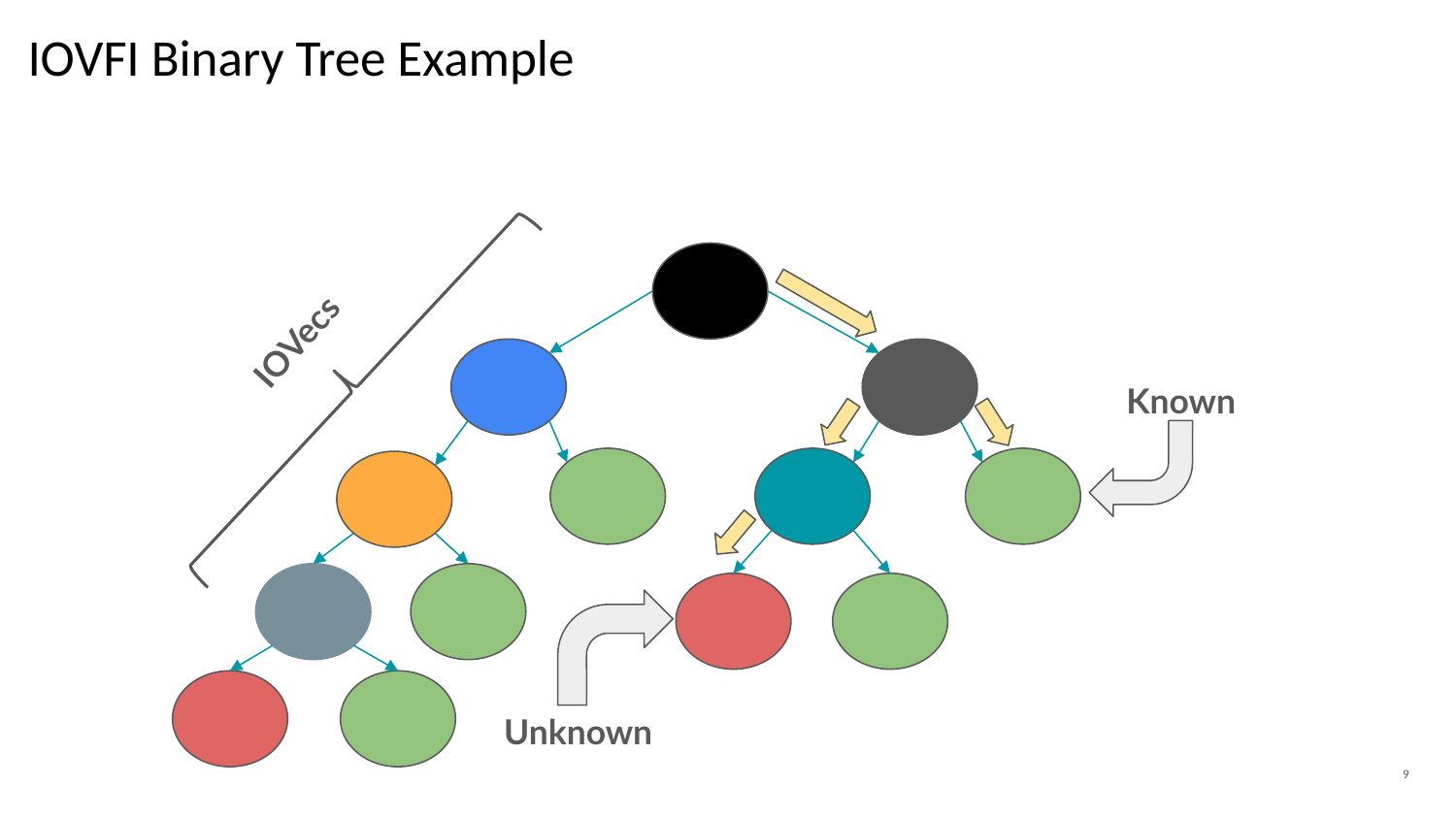

# IOVFI Binary Tree Example

IOVecs

Known

Unknown
9